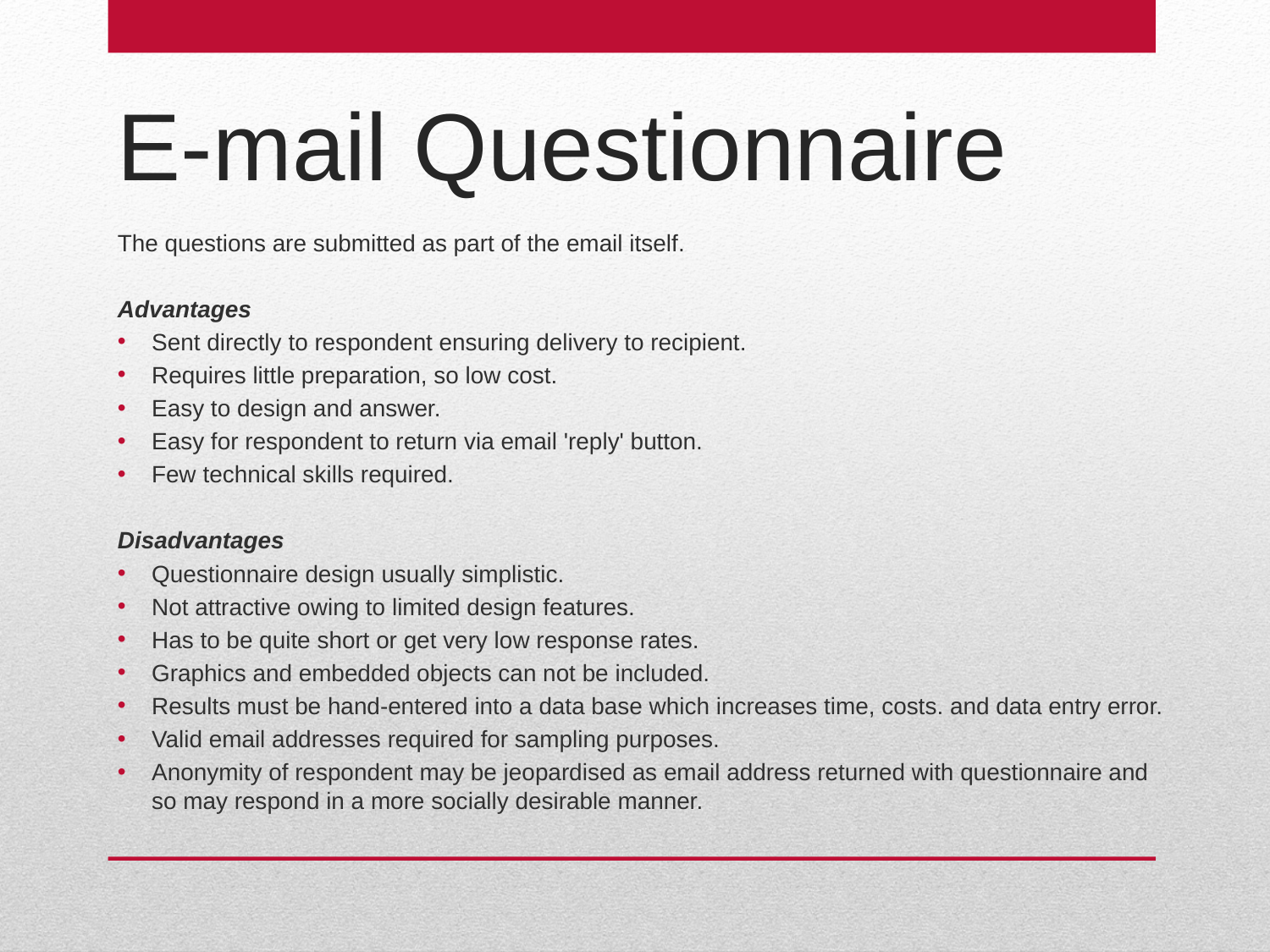

# E-mail Questionnaire
The questions are submitted as part of the email itself.

Advantages
Sent directly to respondent ensuring delivery to recipient.
Requires little preparation, so low cost.
Easy to design and answer.
Easy for respondent to return via email 'reply' button.
Few technical skills required.

Disadvantages
Questionnaire design usually simplistic.
Not attractive owing to limited design features.
Has to be quite short or get very low response rates.
Graphics and embedded objects can not be included.
Results must be hand-entered into a data base which increases time, costs. and data entry error.
Valid email addresses required for sampling purposes.
Anonymity of respondent may be jeopardised as email address returned with questionnaire and so may respond in a more socially desirable manner.